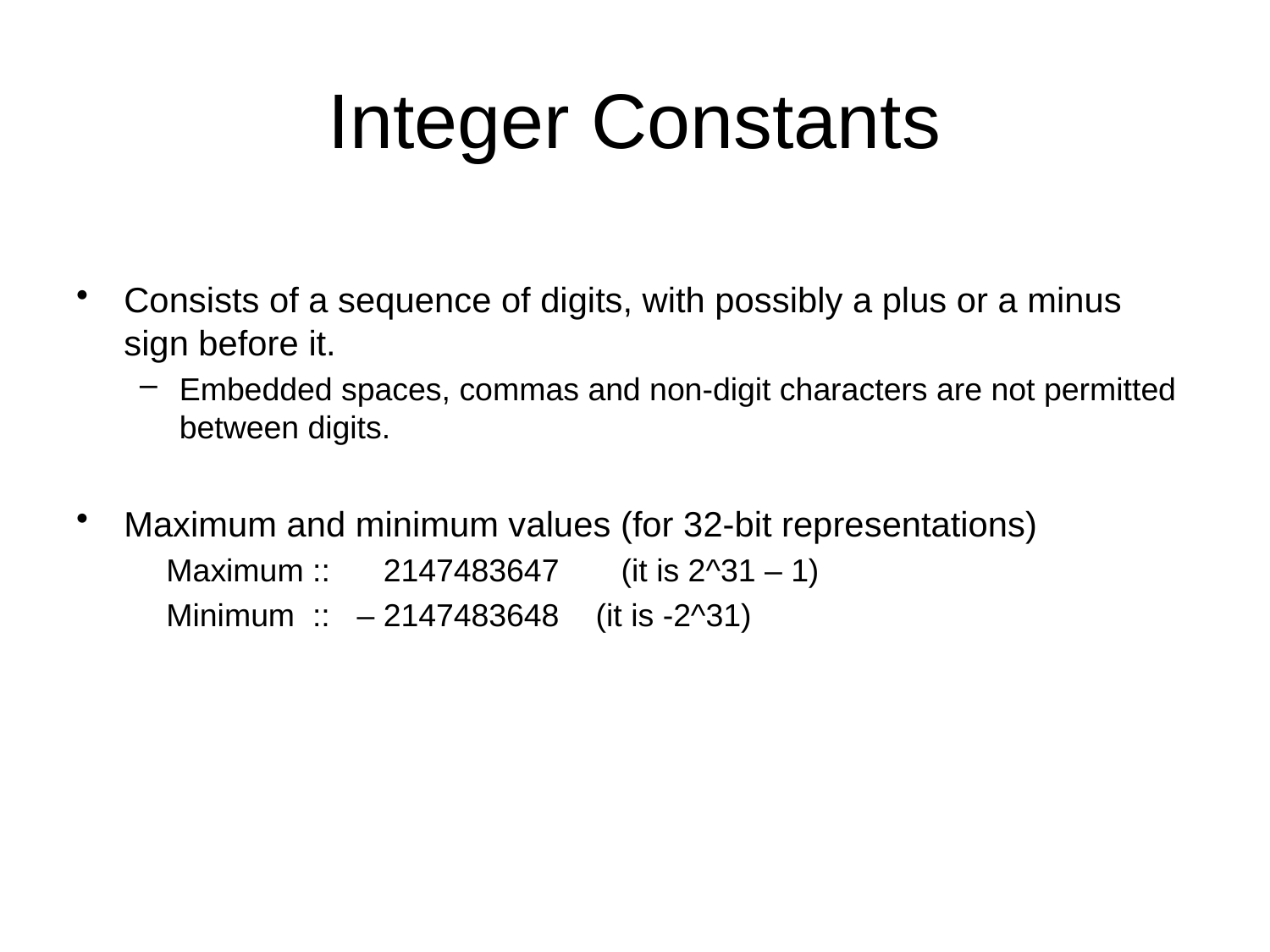

# Integer Constants

Consists of a sequence of digits, with possibly a plus or a minus sign before it.
Embedded spaces, commas and non-digit characters are not permitted between digits.

Maximum and minimum values (for 32-bit representations)
   Maximum ::      2147483647       (it is 2^31 – 1)
   Minimum  ::   – 2147483648	    (it is -2^31)